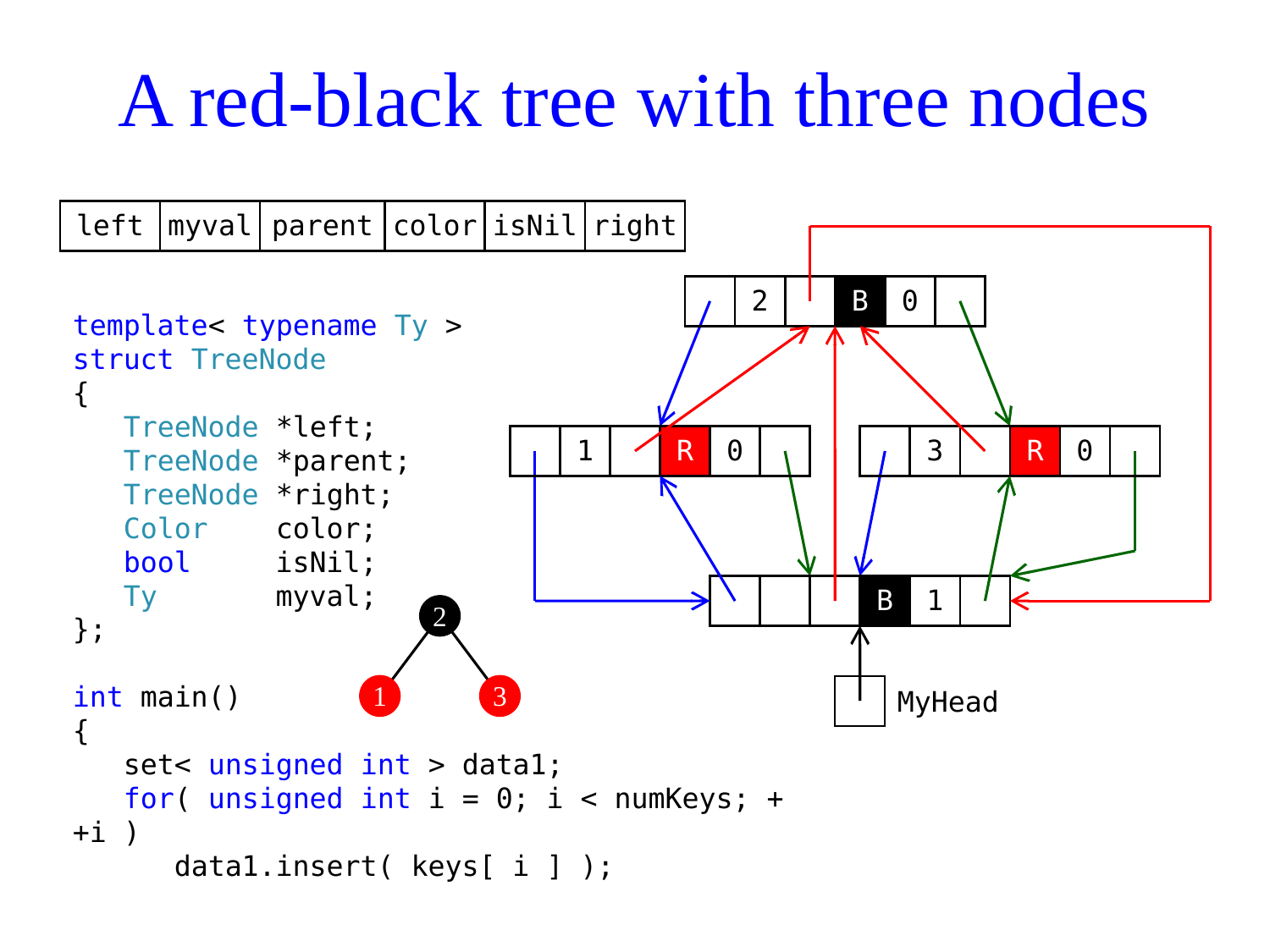

# A red-black tree with three nodes
| left | myval | parent | color | isNil | right |
| --- | --- | --- | --- | --- | --- |
|  | 2 |  | B | 0 |  |
| --- | --- | --- | --- | --- | --- |
template< typename Ty >
struct TreeNode
{
   TreeNode *left;
   TreeNode *parent;
   TreeNode *right;
   Color    color;
   bool     isNil;
   Ty       myval;
};

int main()
{
   set< unsigned int > data1;
   for( unsigned int i = 0; i < numKeys; ++i )
      data1.insert( keys[ i ] );
|  | 1 |  | R | 0 |  |
| --- | --- | --- | --- | --- | --- |
|  | 3 |  | R | 0 |  |
| --- | --- | --- | --- | --- | --- |
|  |  |  | B | 1 |  |
| --- | --- | --- | --- | --- | --- |
2
1
3

MyHead